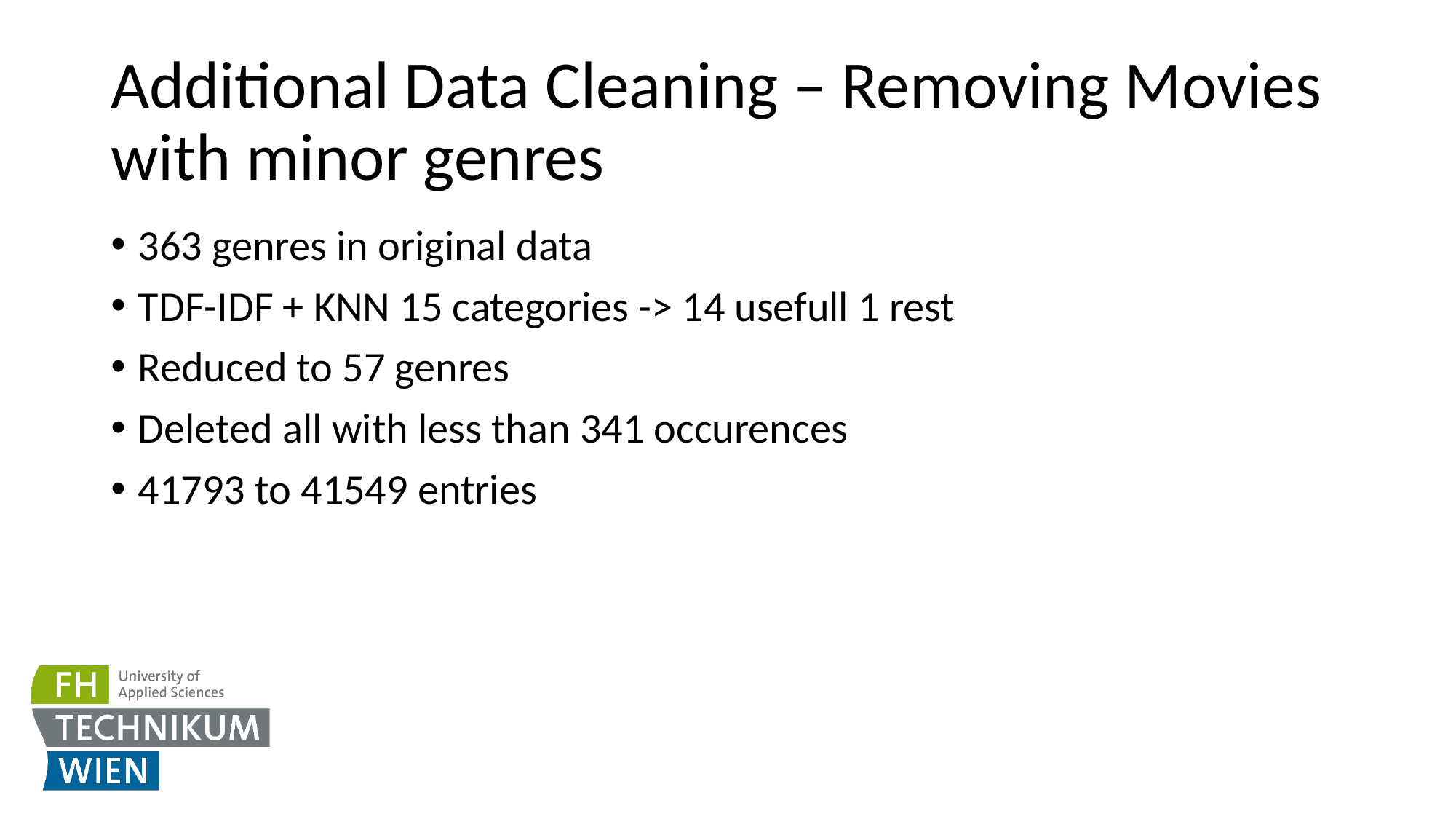

# Additional Data Cleaning – Removing Movies  with minor genres
363 genres in original data
TDF-IDF + KNN 15 categories -> 14 usefull 1 rest
Reduced to 57 genres
Deleted all with less than 341 occurences
41793 to 41549 entries